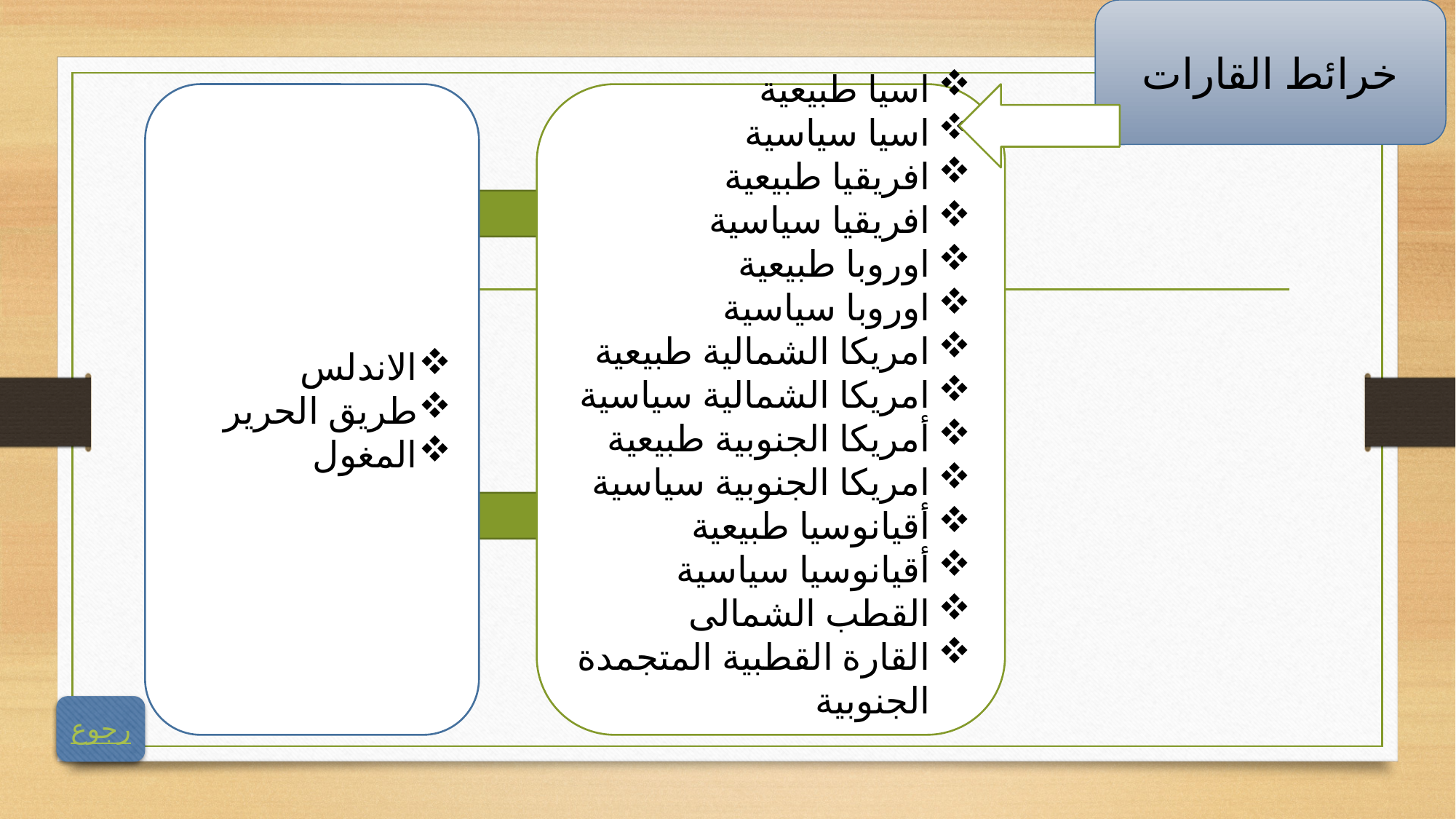

خرائط القارات
الاندلس
طريق الحرير
المغول
اسيا طبيعية
اسيا سياسية
افريقيا طبيعية
افريقيا سياسية
اوروبا طبيعية
اوروبا سياسية
امريكا الشمالية طبيعية
امريكا الشمالية سياسية
أمريكا الجنوبية طبيعية
امريكا الجنوبية سياسية
أقيانوسيا طبيعية
أقيانوسيا سياسية
القطب الشمالى
القارة القطبية المتجمدة الجنوبية

رجوع